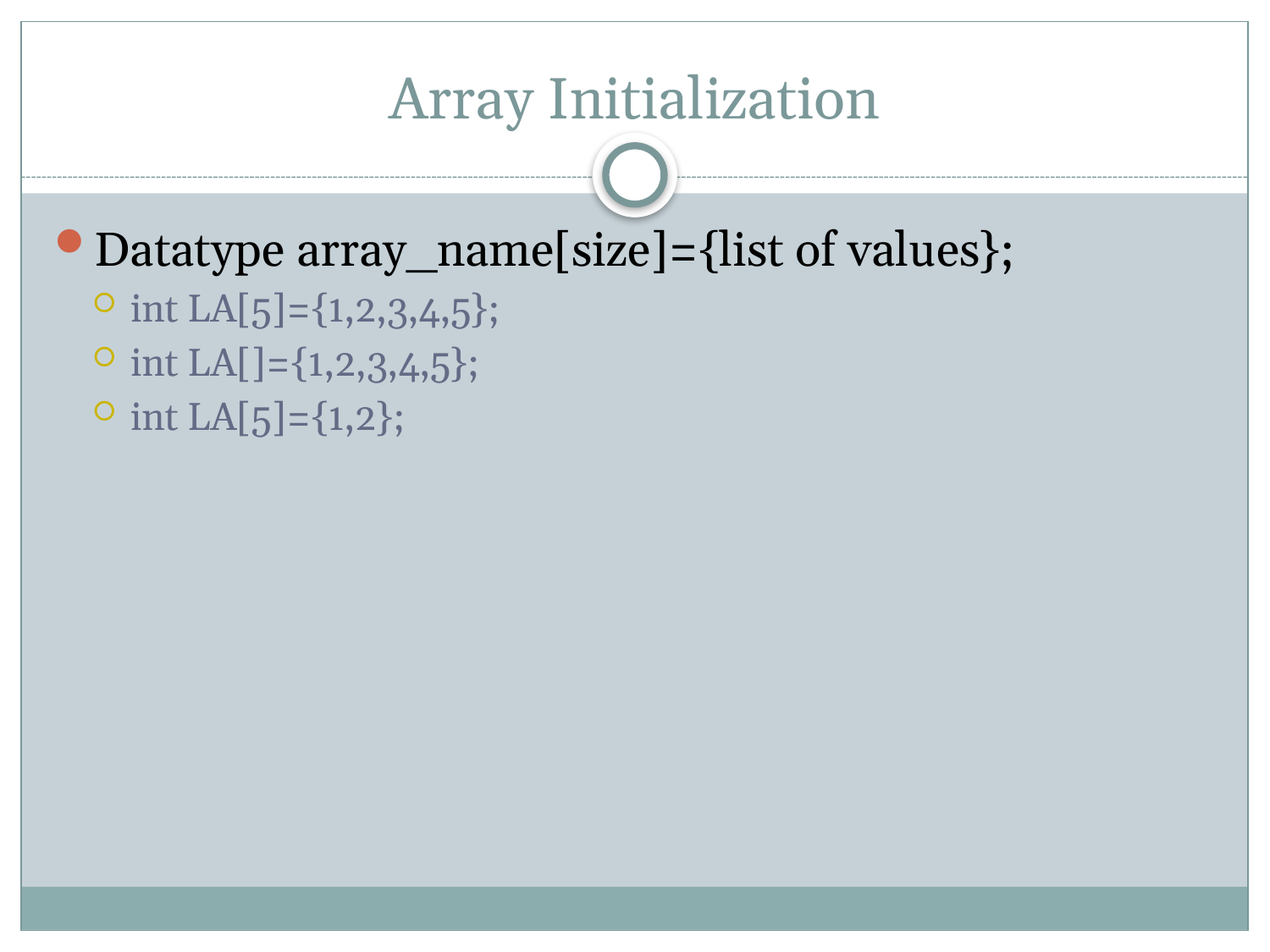

# Array Initialization
Datatype array_name[size]={list of values};
int LA[5]={1,2,3,4,5};
int LA[]={1,2,3,4,5};
int LA[5]={1,2};